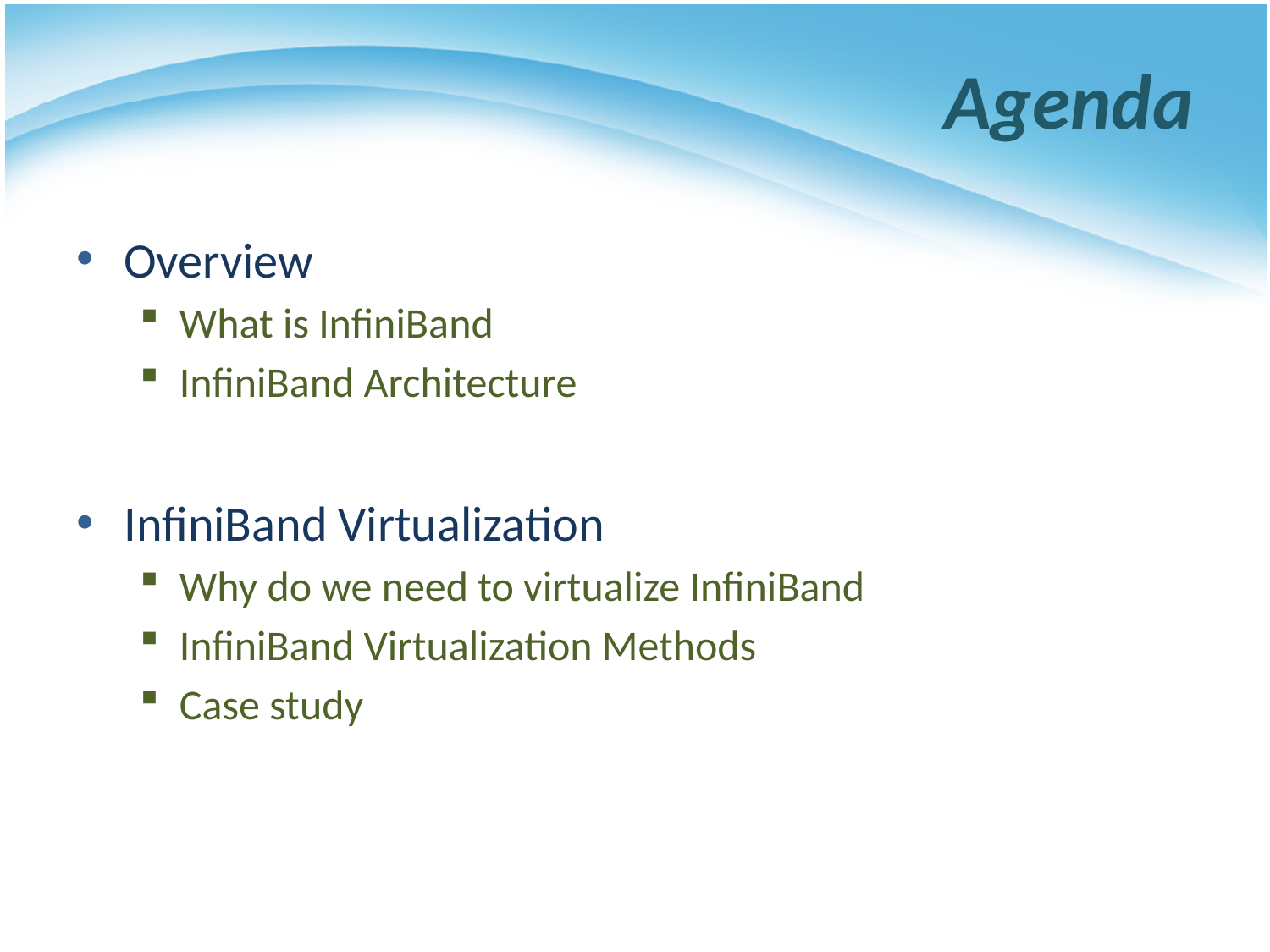

# Agenda
Overview
What is InfiniBand
InfiniBand Architecture

InfiniBand Virtualization
Why do we need to virtualize InfiniBand
InfiniBand Virtualization Methods
Case study